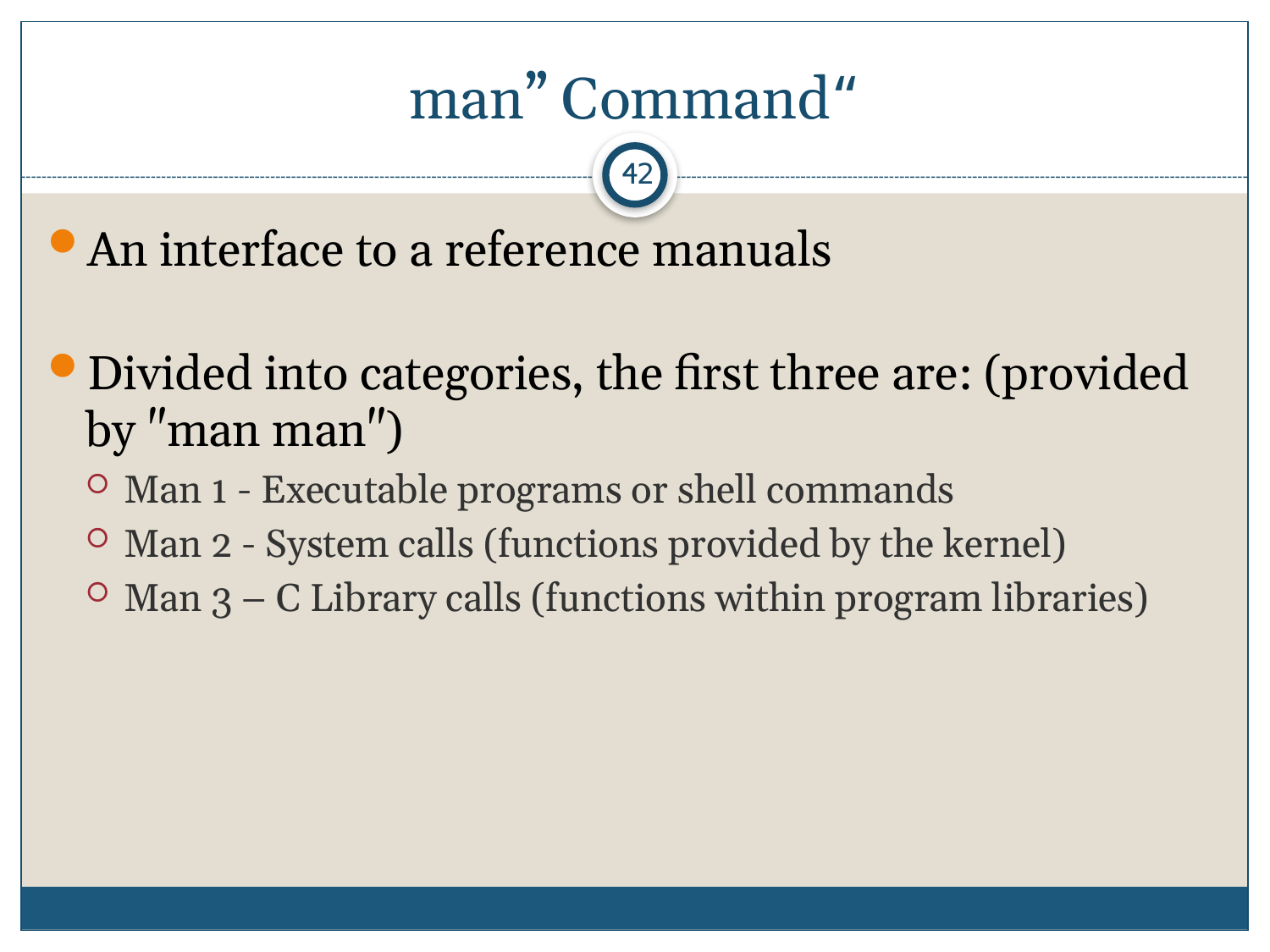

# “man” Command
42
An interface to a reference manuals
Divided into categories, the first three are: (provided by "man man")
Man 1 - Executable programs or shell commands
Man 2 - System calls (functions provided by the kernel)
Man 3 – C Library calls (functions within program libraries)